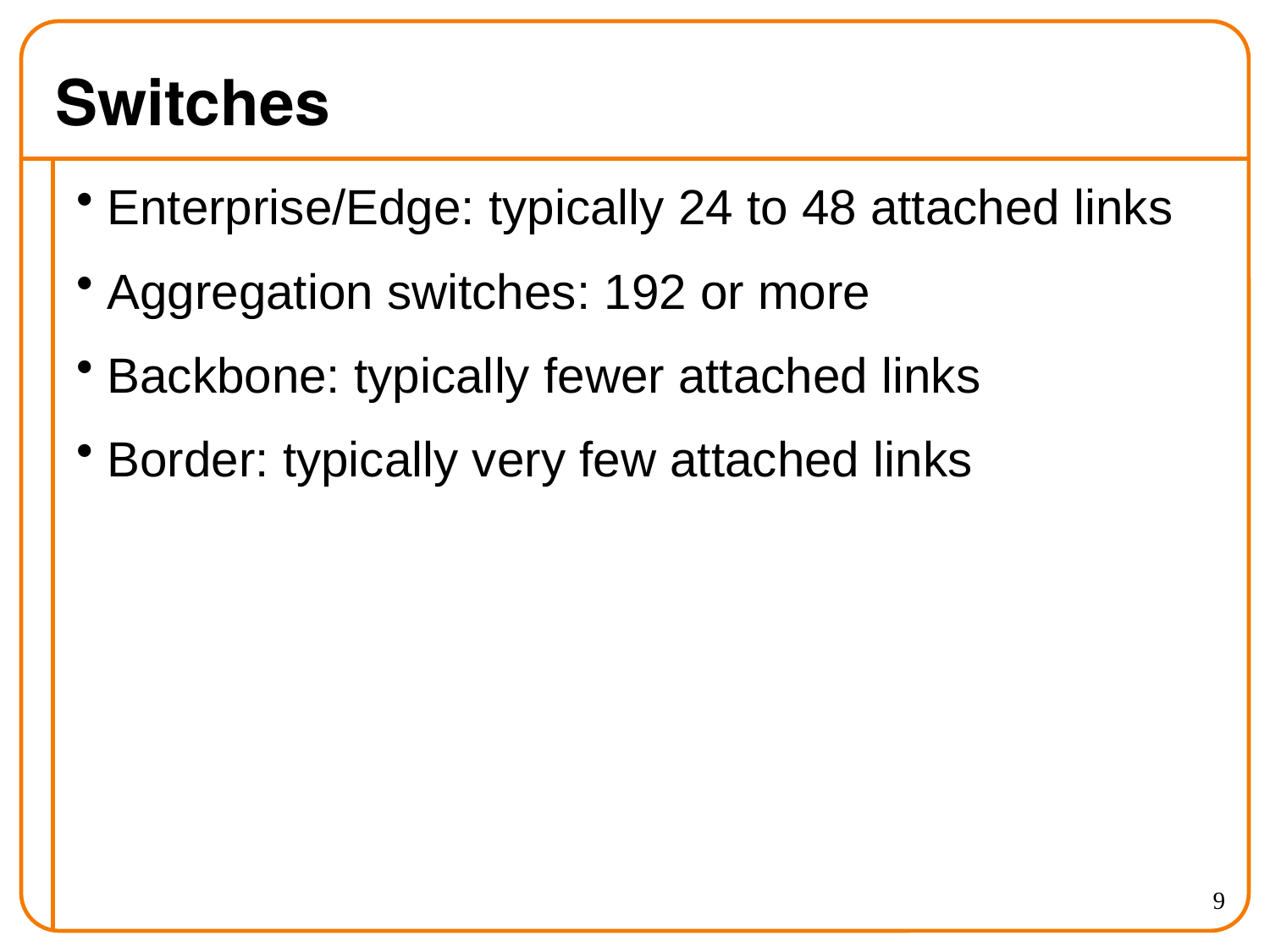

# Switches
Enterprise/Edge: typically 24 to 48 attached links
Aggregation switches: 192 or more
Backbone: typically fewer attached links
Border: typically very few attached links

9